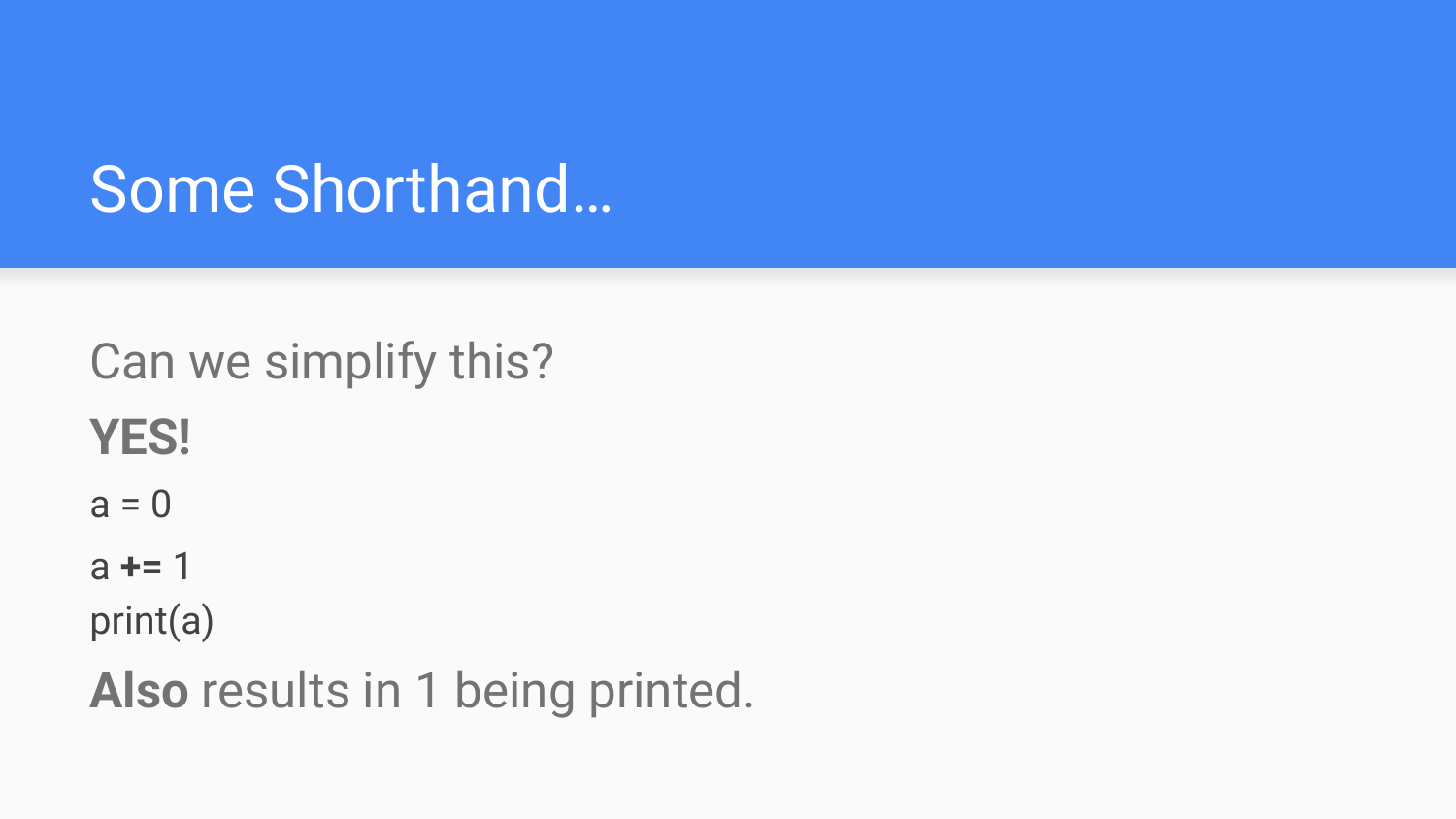

# Some Shorthand…
Can we simplify this?
YES!
a = 0
a += 1
print(a)
Also results in 1 being printed.